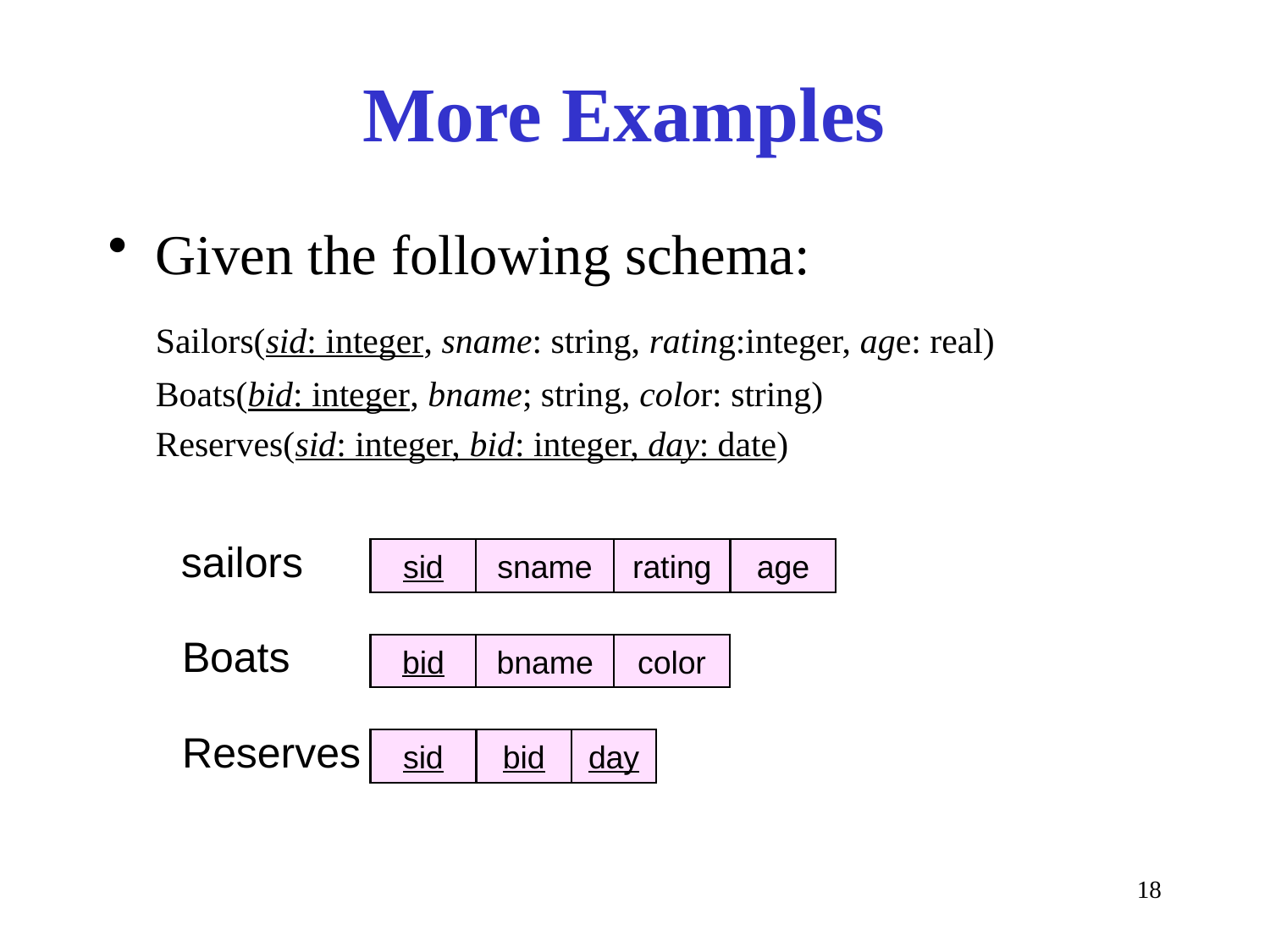

# More Examples
Given the following schema:
	Sailors(sid: integer, sname: string, rating:integer, age: real)
	Boats(bid: integer, bname; string, color: string)
	Reserves(sid: integer, bid: integer, day: date)
sailors
sid
sname
rating
age
Boats
bid
bname
color
Reserves
sid
bid
day
18